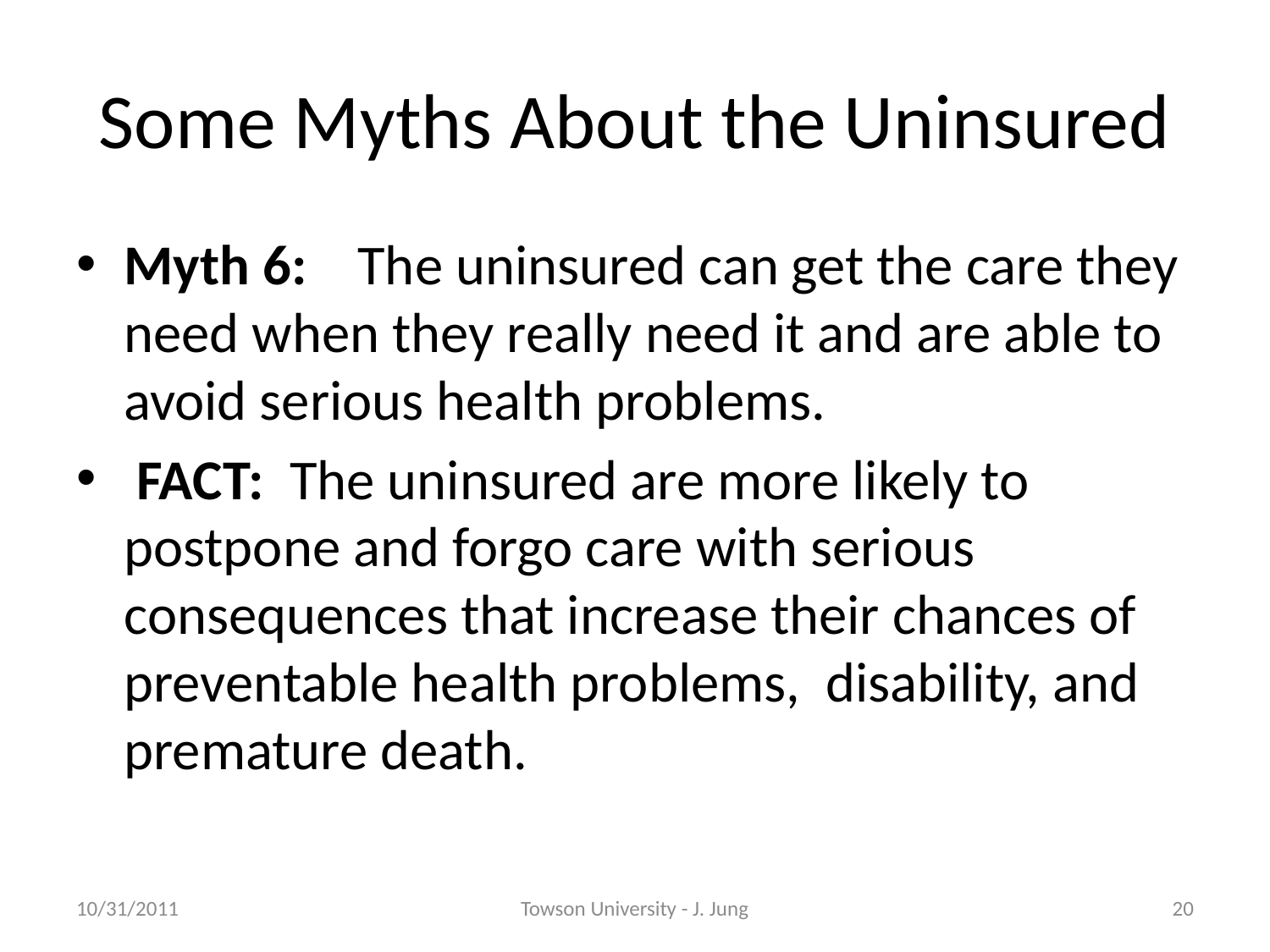

# Some Myths About the Uninsured
Myth 6:    The uninsured can get the care they need when they really need it and are able to avoid serious health problems.
 FACT:  The uninsured are more likely to postpone and forgo care with serious consequences that increase their chances of preventable health problems,  disability, and premature death.
10/31/2011
Towson University - J. Jung
20